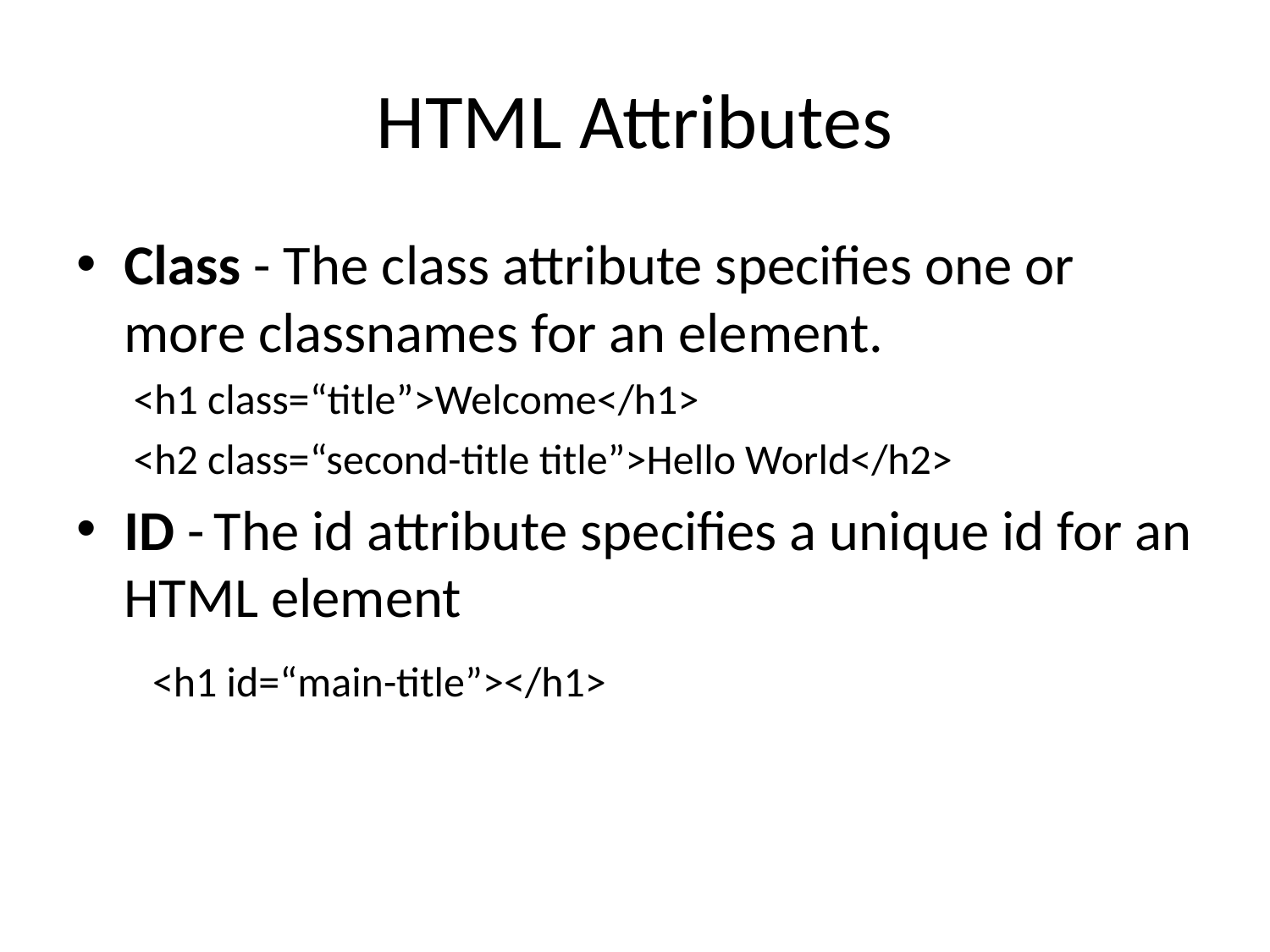

# HTML Attributes
Class - The class attribute specifies one or more classnames for an element.
      <h1 class=“title”>Welcome</h1>
      <h2 class=“second-title title”>Hello World</h2>
ID - The id attribute specifies a unique id for an HTML element
      <h1 id=“main-title”></h1>